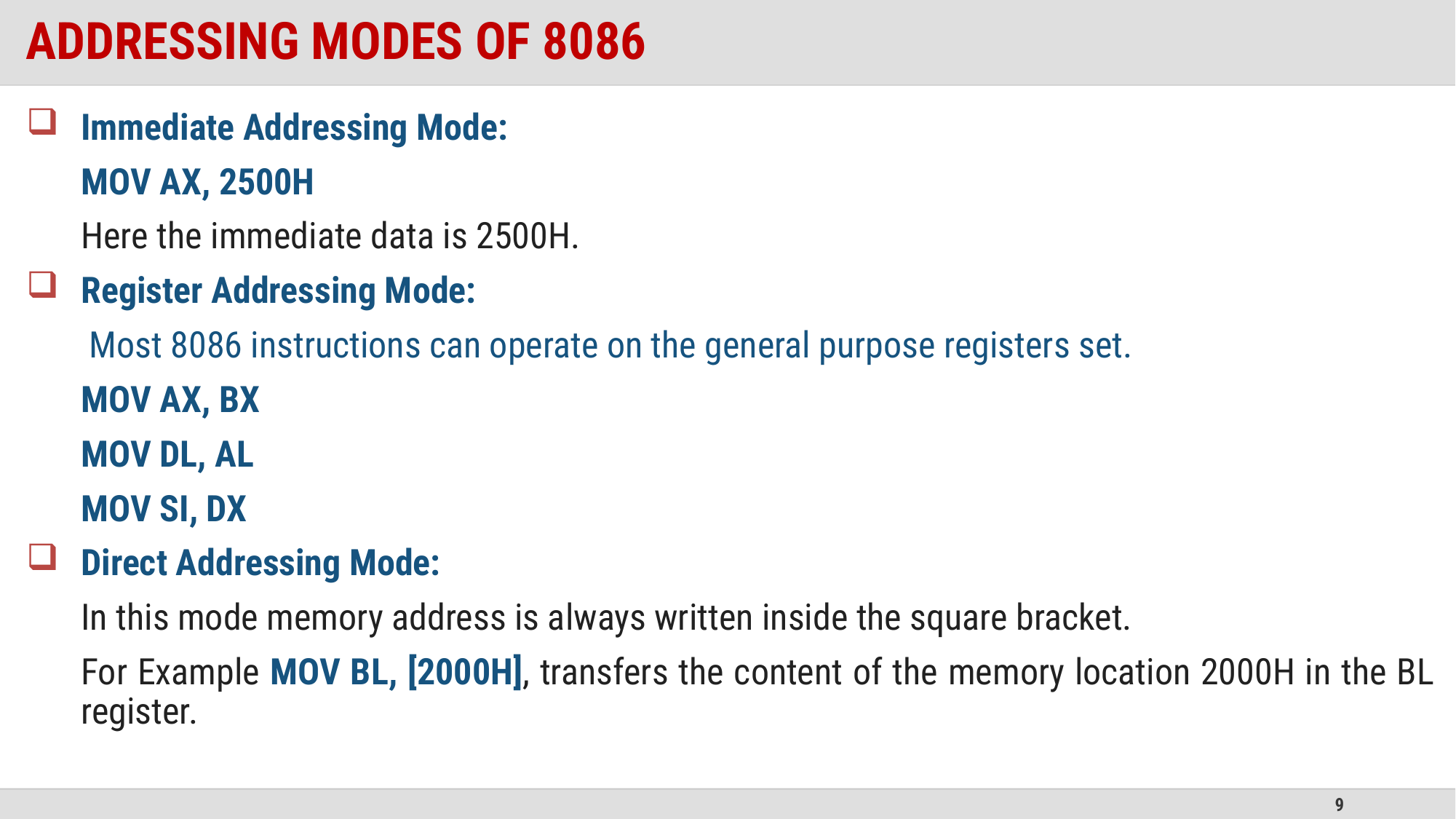

# ADDRESSING MODES OF 8086
Immediate Addressing Mode:
	MOV AX, 2500H
	Here the immediate data is 2500H.
Register Addressing Mode:
	 Most 8086 instructions can operate on the general purpose registers set.
	MOV AX, BX
	MOV DL, AL
	MOV SI, DX
Direct Addressing Mode:
	In this mode memory address is always written inside the square bracket.
	For Example MOV BL, [2000H], transfers the content of the memory location 2000H in the BL register.